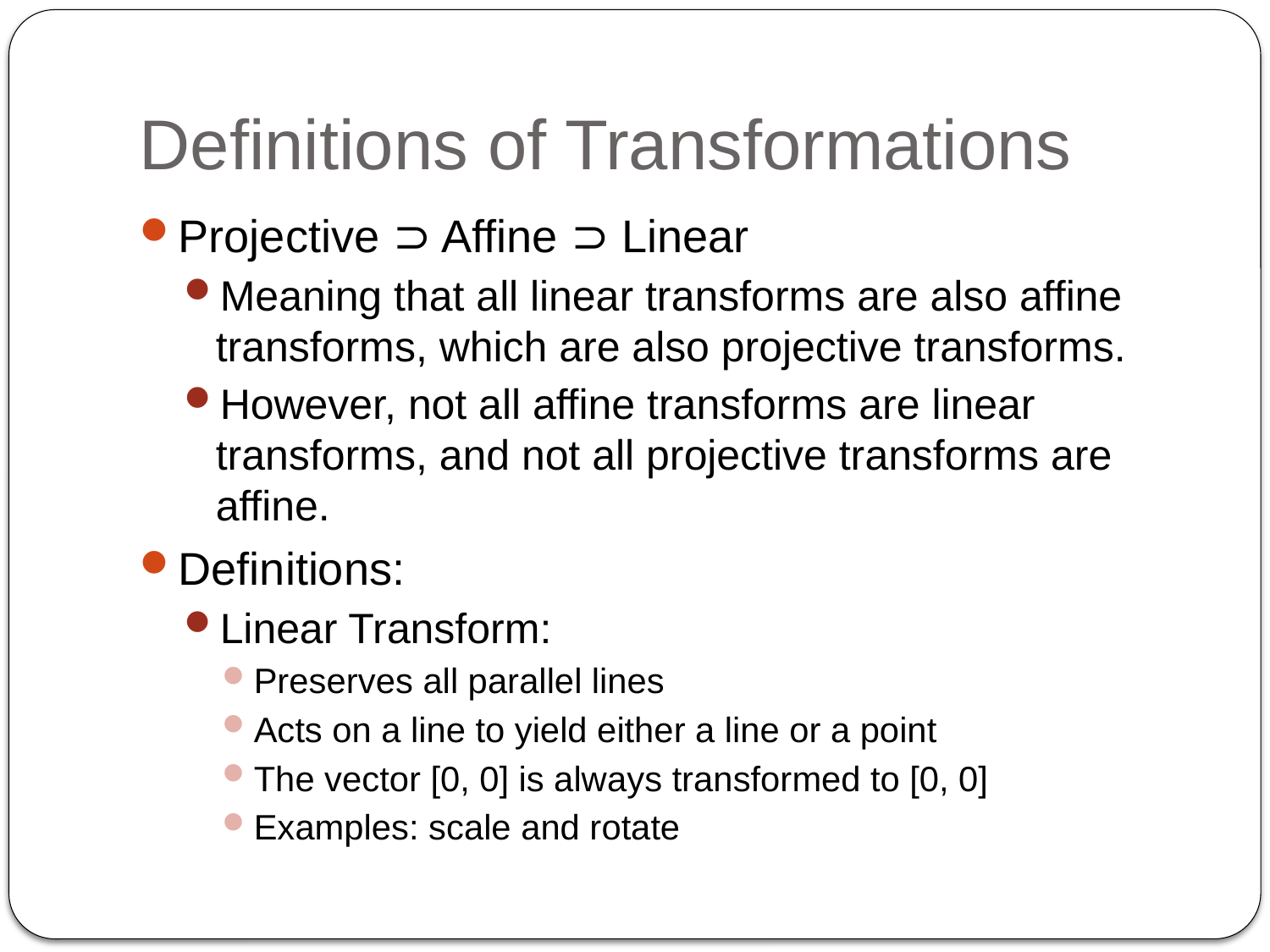

# Definitions of Transformations
Projective ⊃ Affine ⊃ Linear
Meaning that all linear transforms are also affine transforms, which are also projective transforms.
However, not all affine transforms are linear transforms, and not all projective transforms are affine.
Definitions:
Linear Transform:
Preserves all parallel lines
Acts on a line to yield either a line or a point
The vector [0, 0] is always transformed to [0, 0]
Examples: scale and rotate